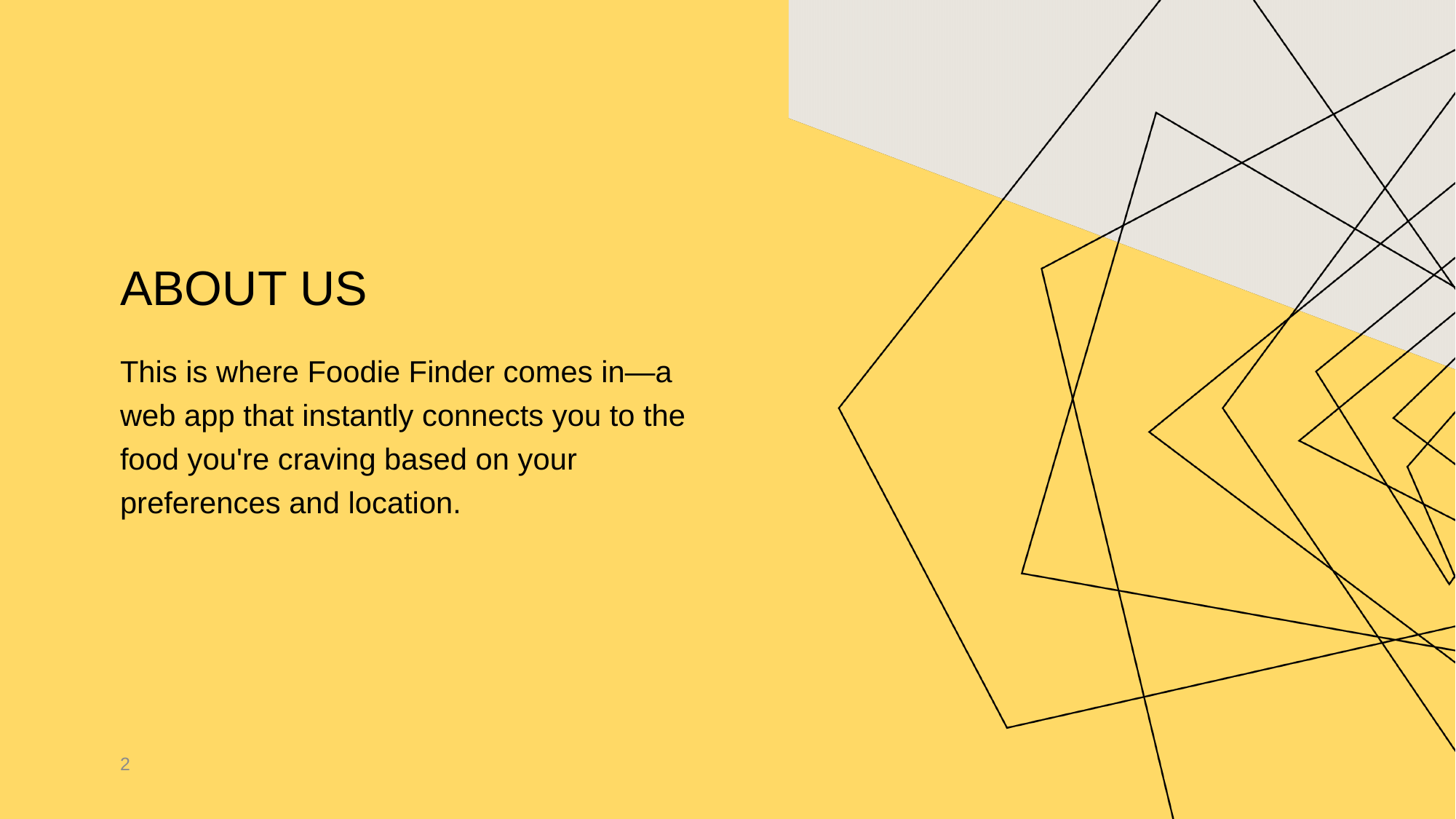

# About us
This is where Foodie Finder comes in—a web app that instantly connects you to the food you're craving based on your preferences and location.
2